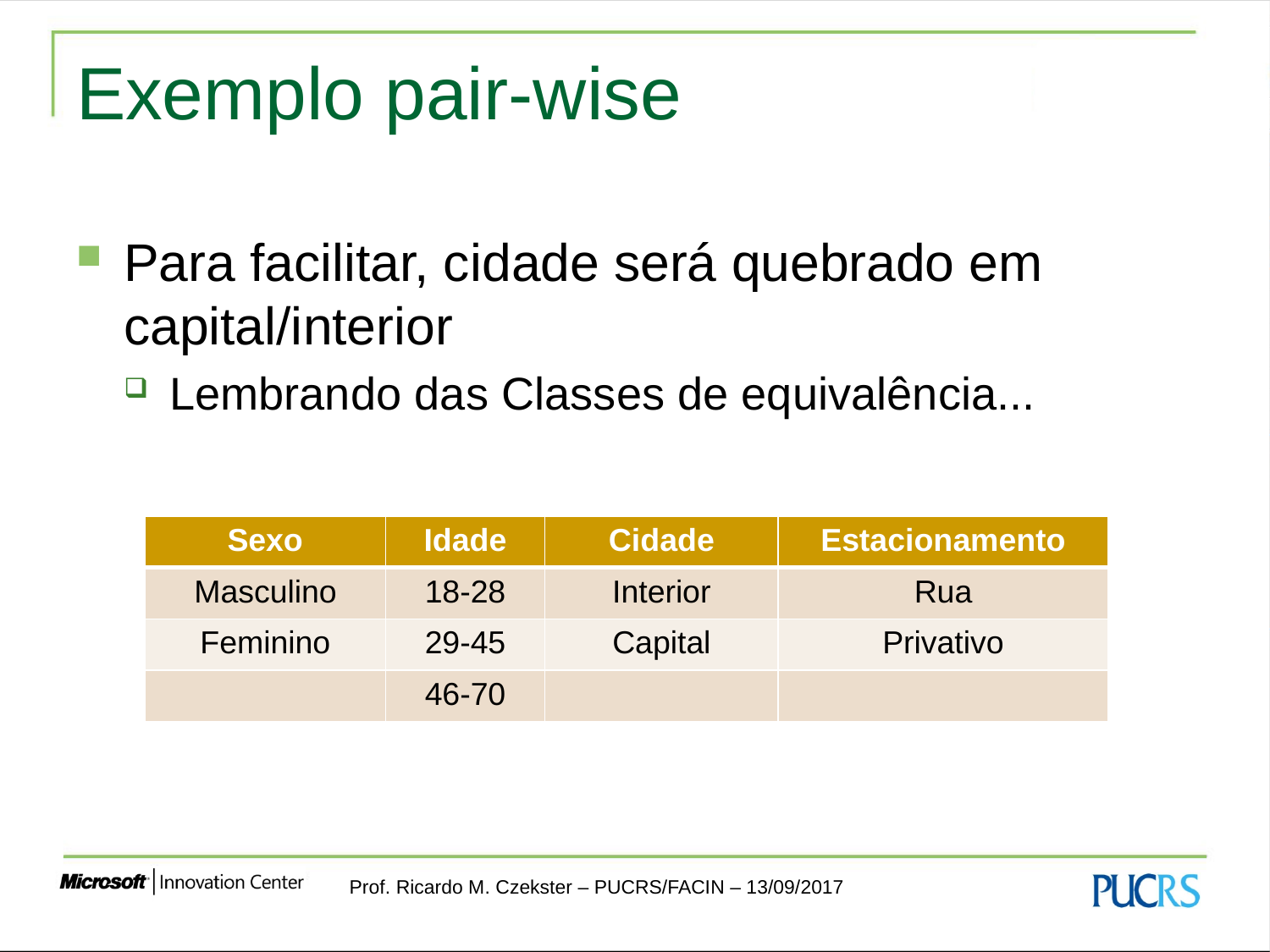

# Exemplo pair-wise
Para facilitar, cidade será quebrado em capital/interior
Lembrando das Classes de equivalência...
| Sexo | Idade | Cidade | Estacionamento |
| --- | --- | --- | --- |
| Masculino | 18-28 | Interior | Rua |
| Feminino | 29-45 | Capital | Privativo |
|  | 46-70 |  |  |